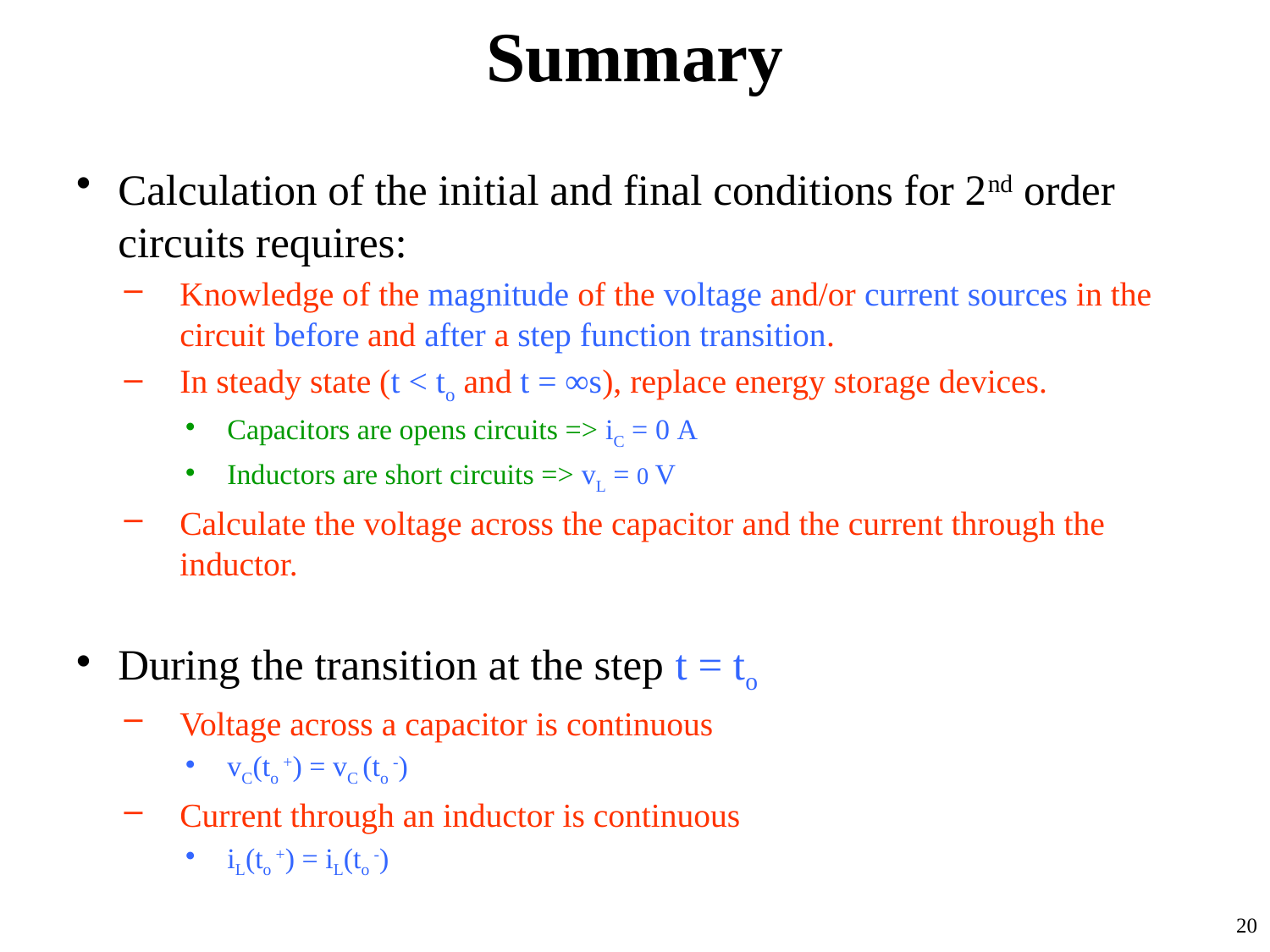

# Summary
Calculation of the initial and final conditions for 2nd order circuits requires:
Knowledge of the magnitude of the voltage and/or current sources in the circuit before and after a step function transition.
In steady state (t < to and t = ∞s), replace energy storage devices.
Capacitors are opens circuits => iC = 0 A
Inductors are short circuits => vL = 0 V
Calculate the voltage across the capacitor and the current through the inductor.

During the transition at the step t = to
Voltage across a capacitor is continuous
vC(to +) = vC (to -)
Current through an inductor is continuous
iL(to +) = iL(to -)
20